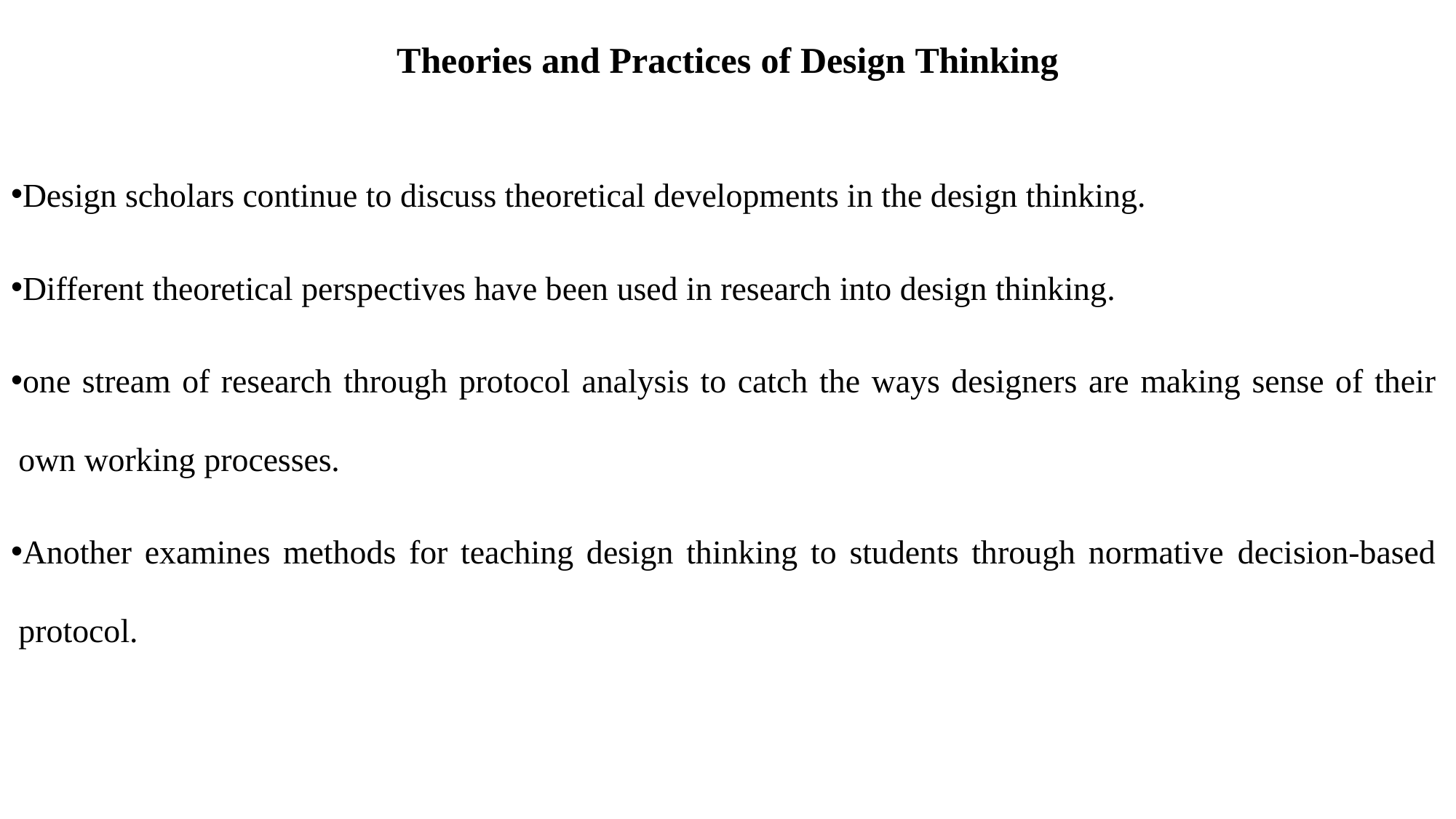

Theories and Practices of Design Thinking

Design scholars continue to discuss theoretical developments in the design thinking.
Different theoretical perspectives have been used in research into design thinking.
one stream of research through protocol analysis to catch the ways designers are making sense of their own working processes.
Another examines methods for teaching design thinking to students through normative decision-based protocol.